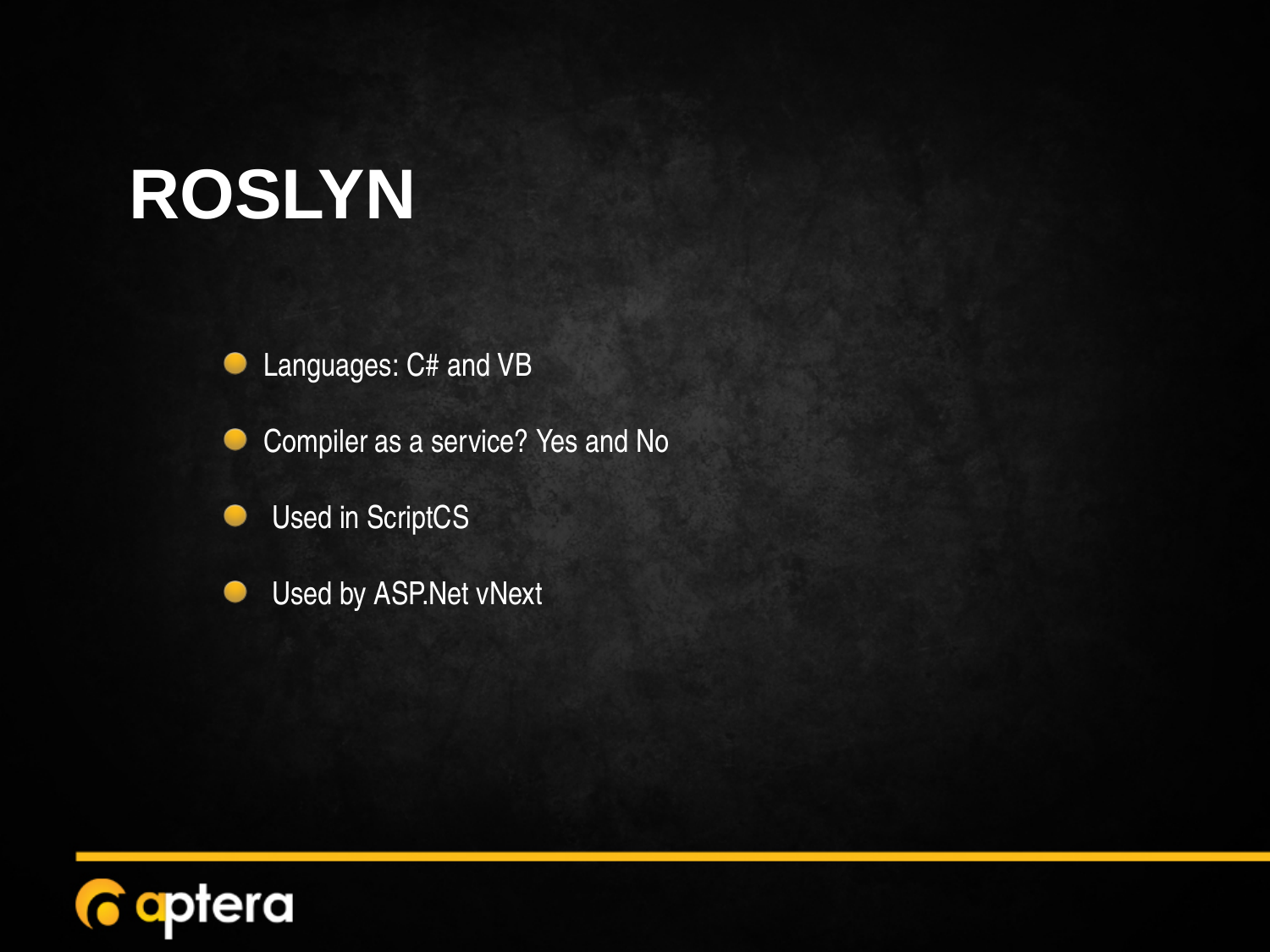

# ROSLYN
Languages: C# and VB

Compiler as a service? Yes and No

Used in ScriptCS

Used by ASP.Net vNext